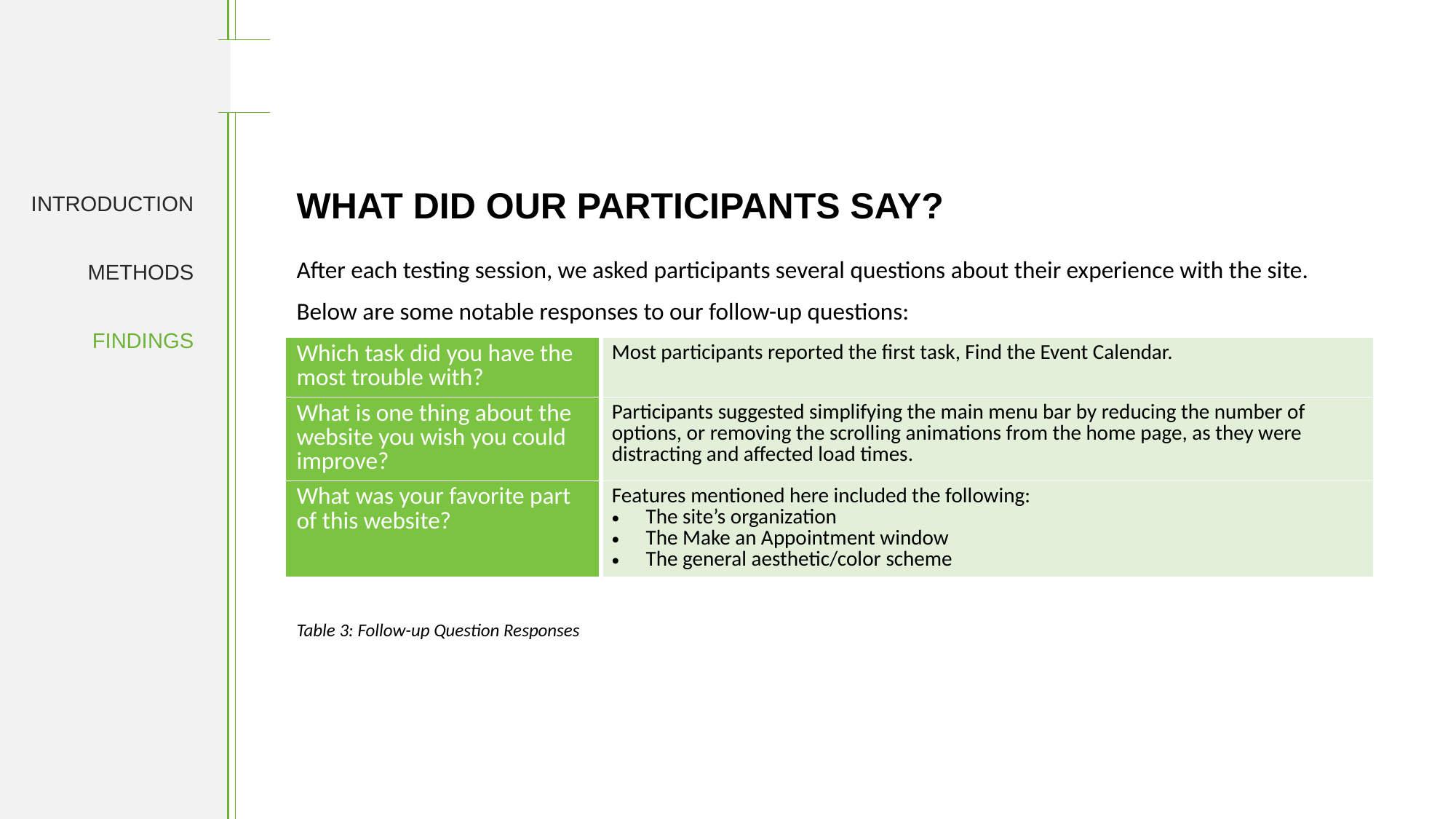

WHAT DID OUR PARTICIPANTS SAY?
INTRODUCTION
METHODS
FINDINGS
After each testing session, we asked participants several questions about their experience with the site.
Below are some notable responses to our follow-up questions:
| Which task did you have the most trouble with? | Most participants reported the first task, Find the Event Calendar. |
| --- | --- |
| What is one thing about the website you wish you could improve? | Participants suggested simplifying the main menu bar by reducing the number of options, or removing the scrolling animations from the home page, as they were distracting and affected load times. |
| What was your favorite part of this website? | Features mentioned here included the following: The site’s organization The Make an Appointment window The general aesthetic/color scheme |
Table 3: Follow-up Question Responses